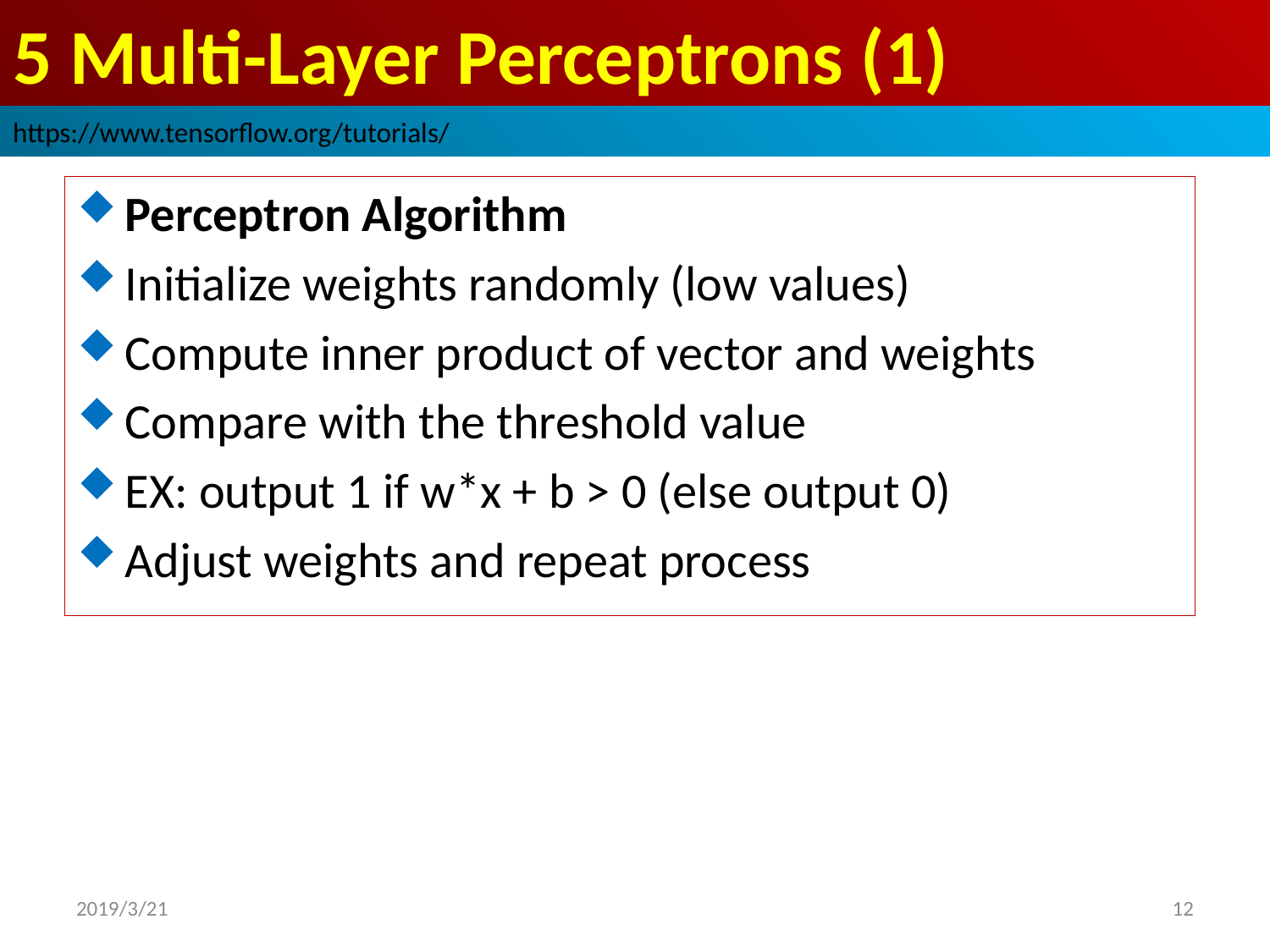

# 5 Multi-Layer Perceptrons (1)
https://www.tensorflow.org/tutorials/
Perceptron Algorithm
Initialize weights randomly (low values)
Compute inner product of vector and weights
Compare with the threshold value
EX: output 1 if w*x + b > 0 (else output 0)
Adjust weights and repeat process
2019/3/21
12